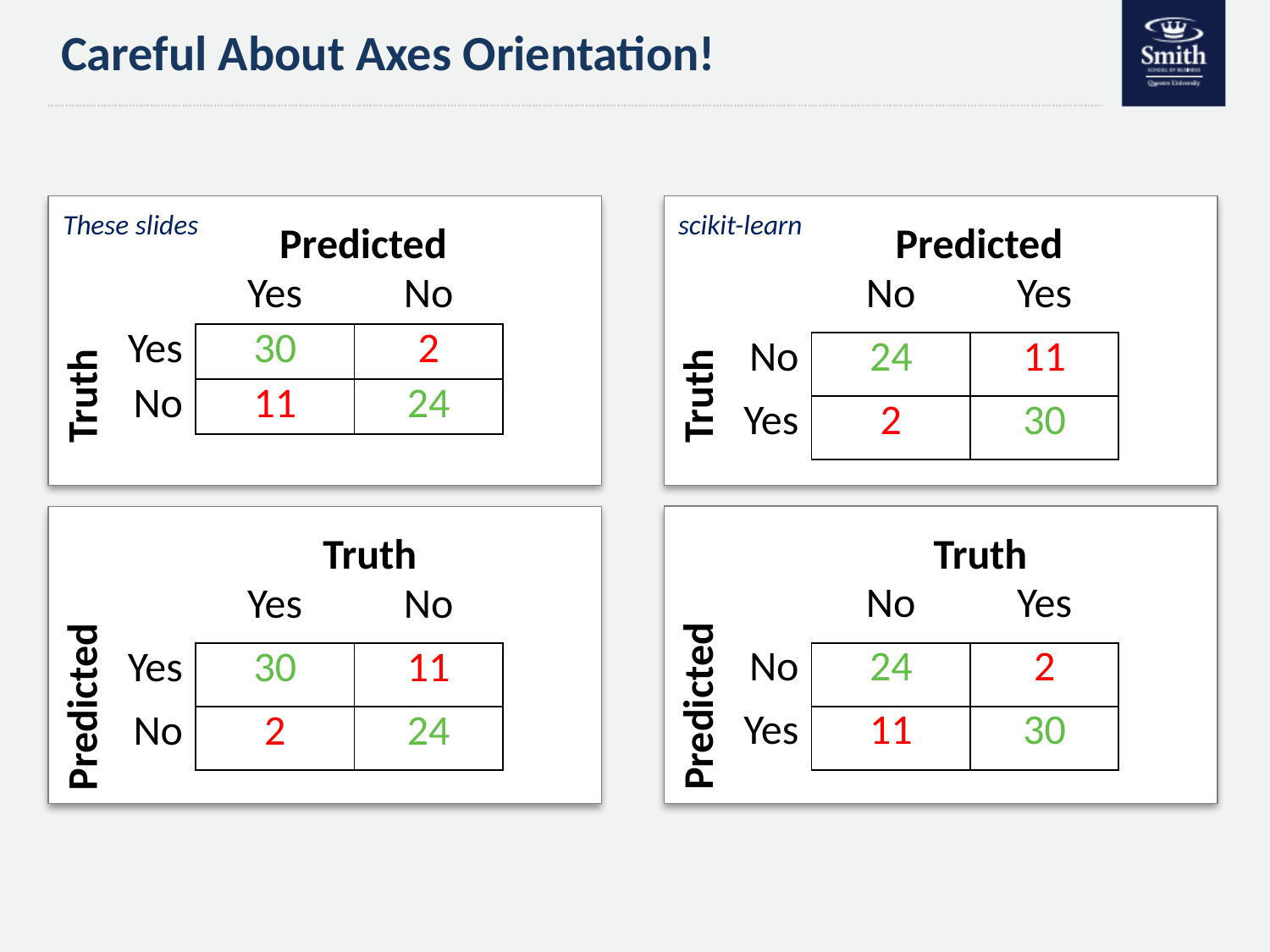

# Careful About Axes Orientation!

These slides
scikit-learn
Predicted
Predicted
|  | Yes | No |  |
| --- | --- | --- | --- |
| Yes | 30 | 2 |  |
| No | 11 | 24 |  |
|  |  |  |  |
|  | No | Yes |  |
| --- | --- | --- | --- |
| No | 24 | 11 |  |
| Yes | 2 | 30 |  |
|  |  |  |  |
Truth
Truth

Truth
Truth
|  | No | Yes |  |
| --- | --- | --- | --- |
| No | 24 | 2 |  |
| Yes | 11 | 30 |  |
|  |  |  |  |
|  | Yes | No |  |
| --- | --- | --- | --- |
| Yes | 30 | 11 |  |
| No | 2 | 24 |  |
|  |  |  |  |
Predicted
Predicted